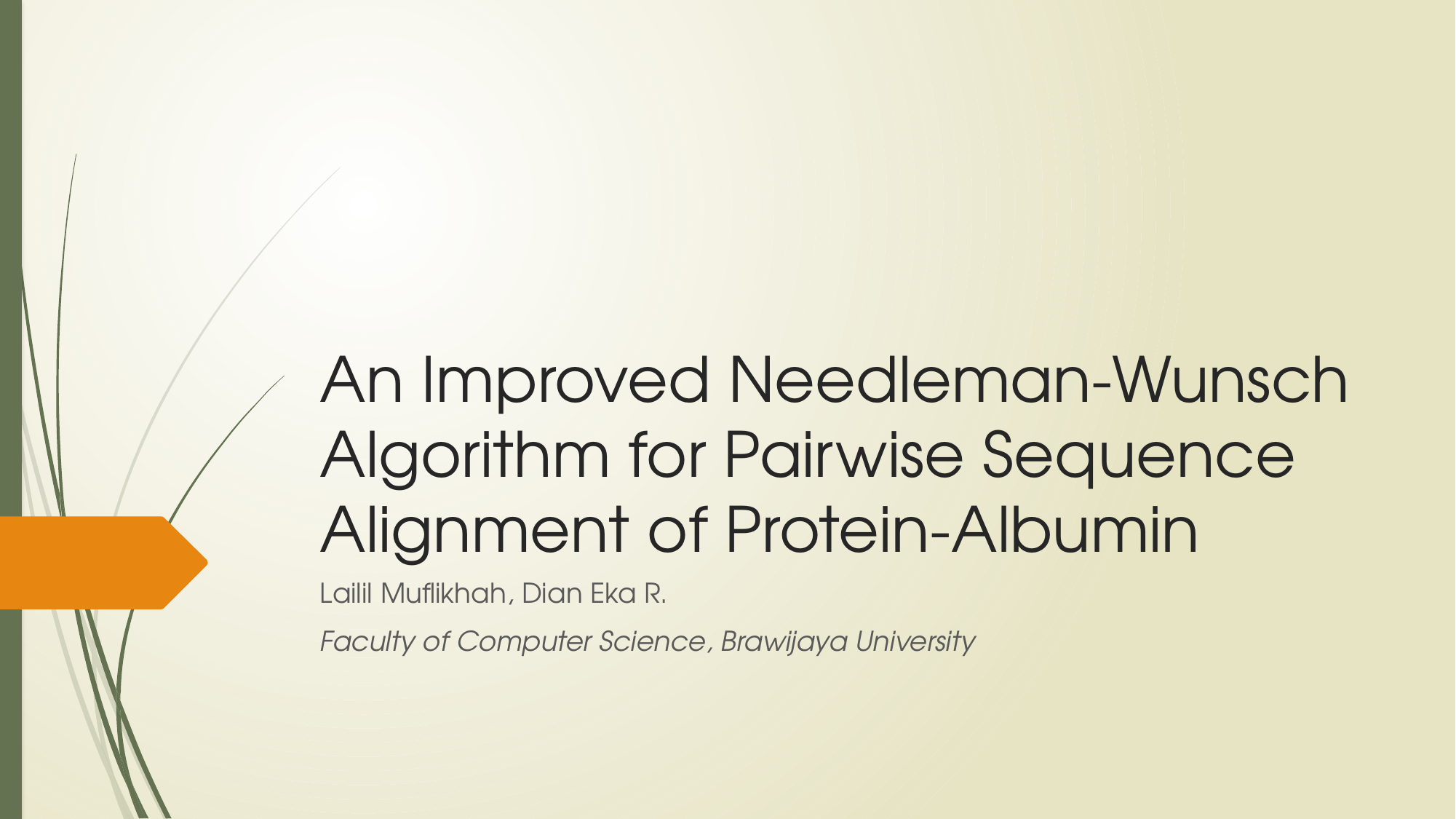

# An Improved Needleman-Wunsch Algorithm for Pairwise Sequence  Alignment of Protein-Albumin
Lailil Muflikhah, Dian Eka R.
Faculty of Computer Science, Brawijaya University